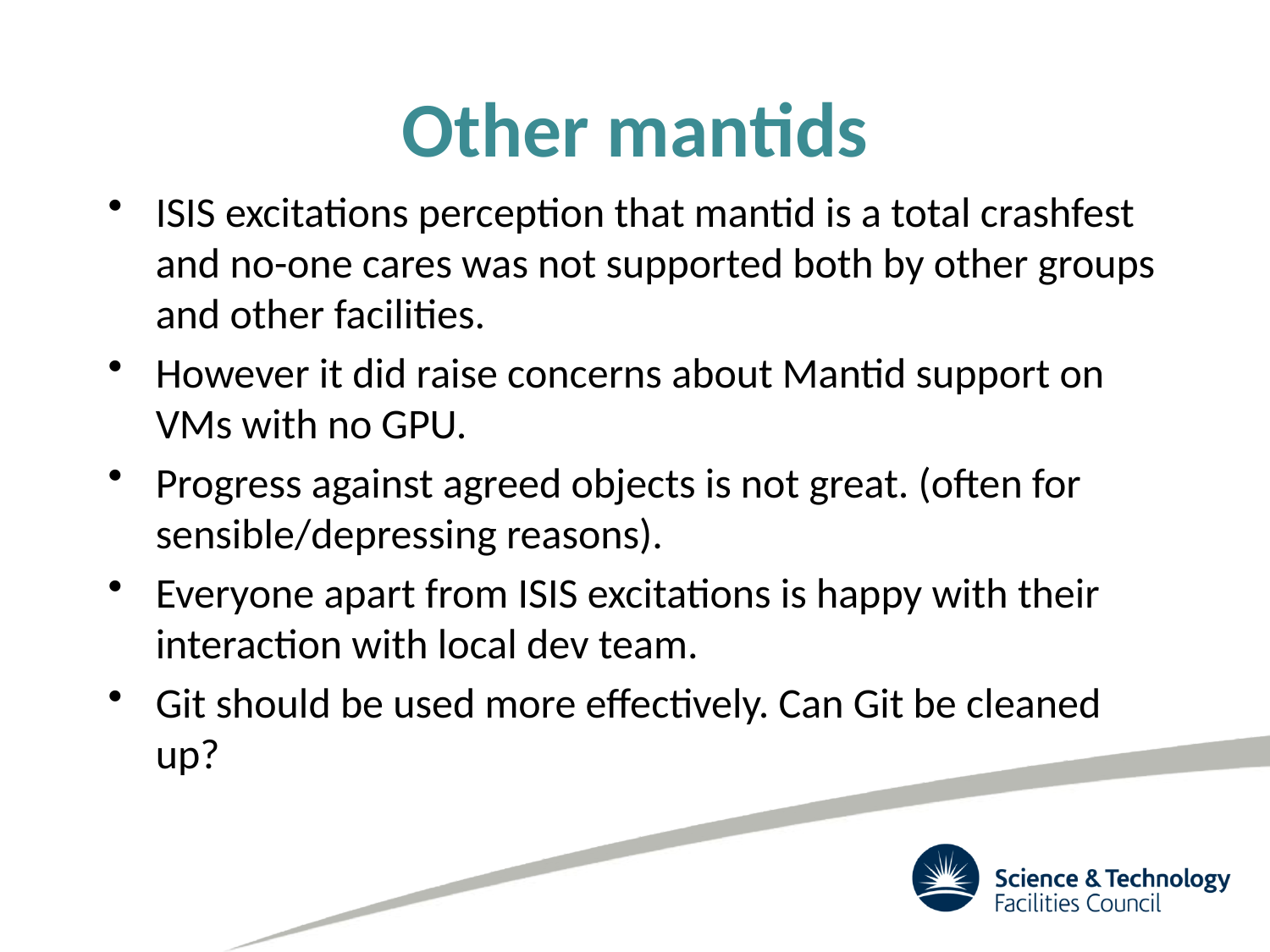

# Other mantids
ISIS excitations perception that mantid is a total crashfest and no-one cares was not supported both by other groups and other facilities.
However it did raise concerns about Mantid support on VMs with no GPU.
Progress against agreed objects is not great. (often for sensible/depressing reasons).
Everyone apart from ISIS excitations is happy with their interaction with local dev team.
Git should be used more effectively. Can Git be cleaned up?